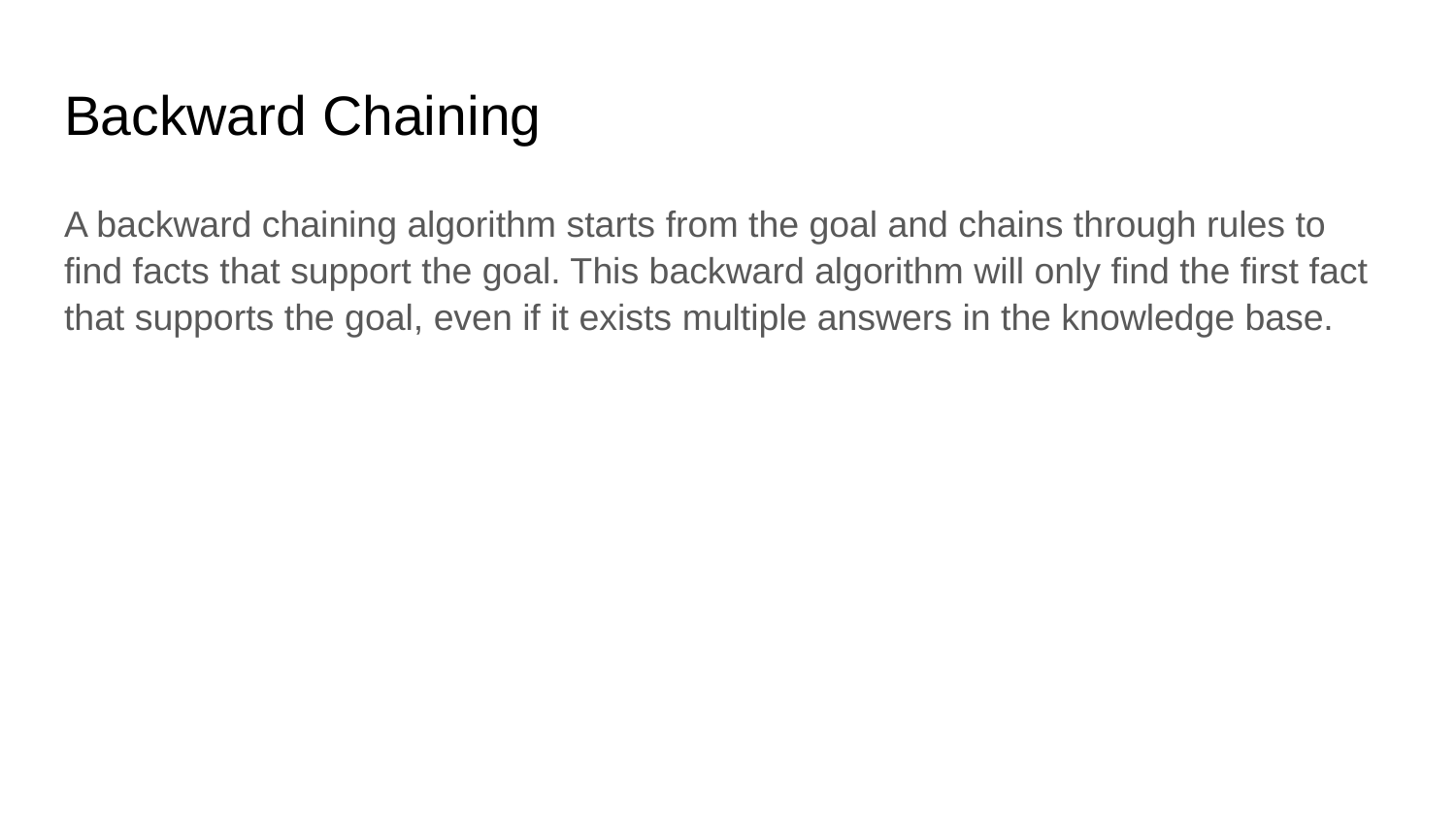

# Backward Chaining
A backward chaining algorithm starts from the goal and chains through rules to find facts that support the goal. This backward algorithm will only find the first fact that supports the goal, even if it exists multiple answers in the knowledge base.